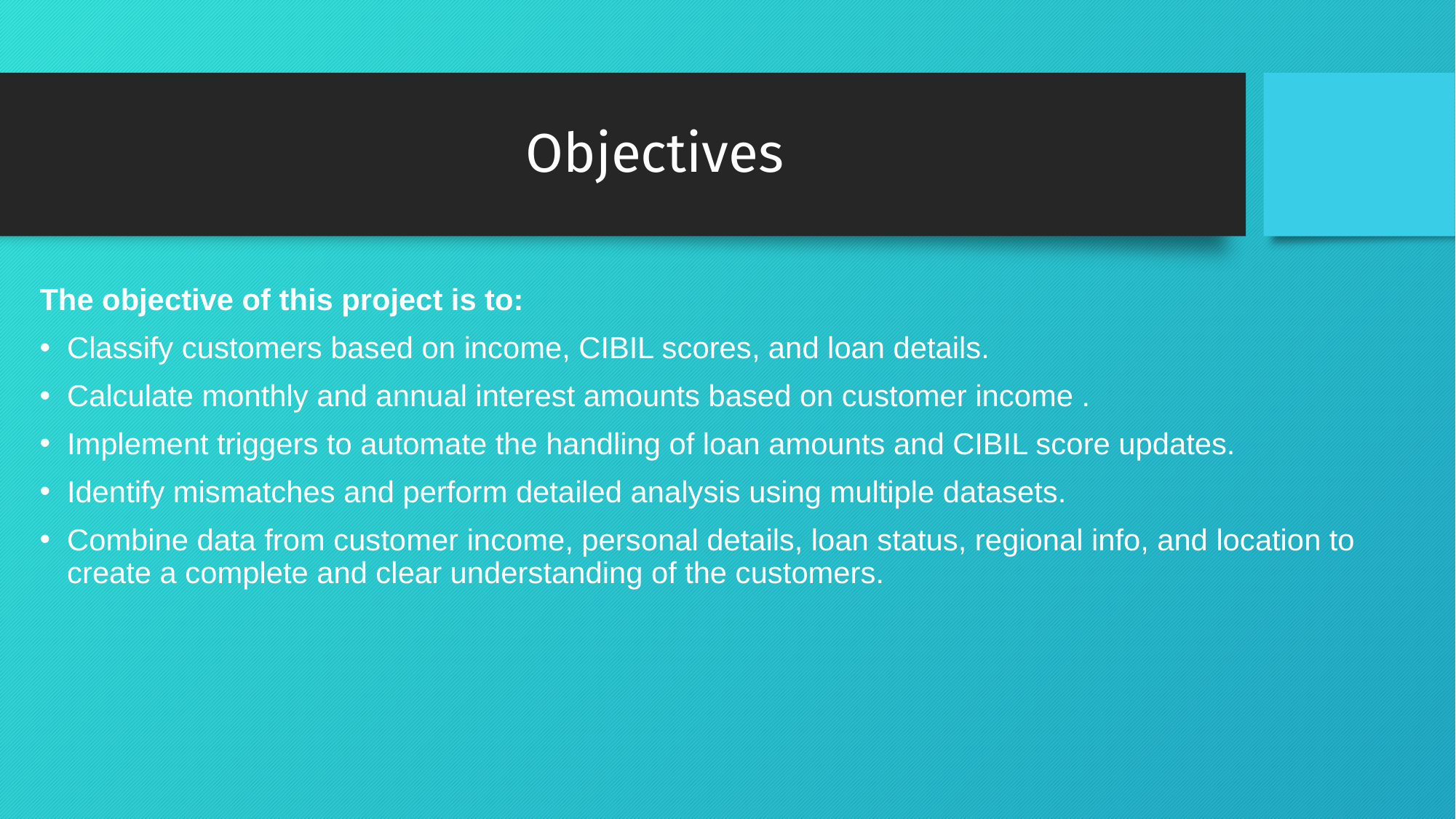

# Objectives
The objective of this project is to:
Classify customers based on income, CIBIL scores, and loan details.
Calculate monthly and annual interest amounts based on customer income .
Implement triggers to automate the handling of loan amounts and CIBIL score updates.
Identify mismatches and perform detailed analysis using multiple datasets.
Combine data from customer income, personal details, loan status, regional info, and location to create a complete and clear understanding of the customers.